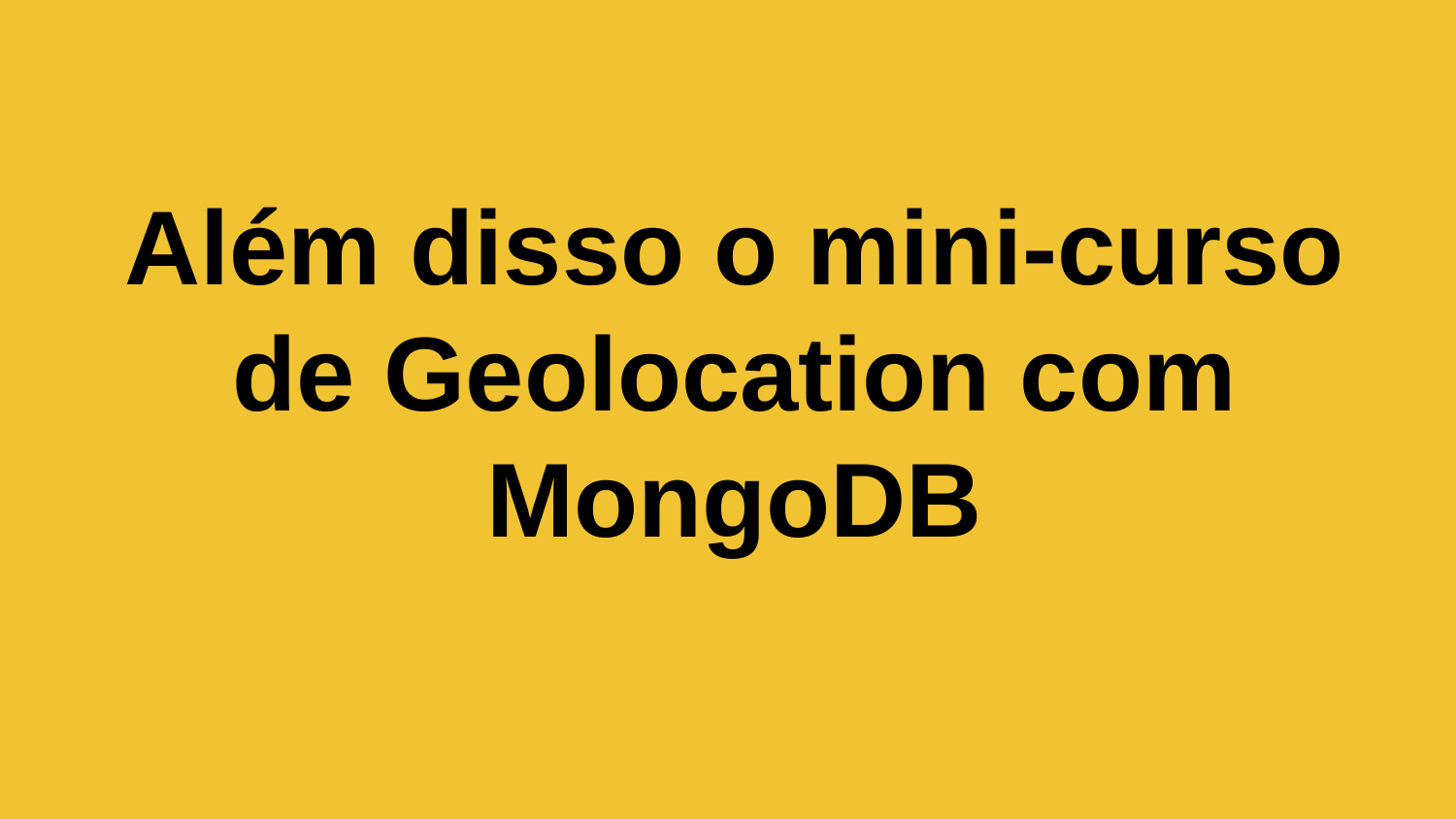

# Além disso o mini-curso de Geolocation com MongoDB